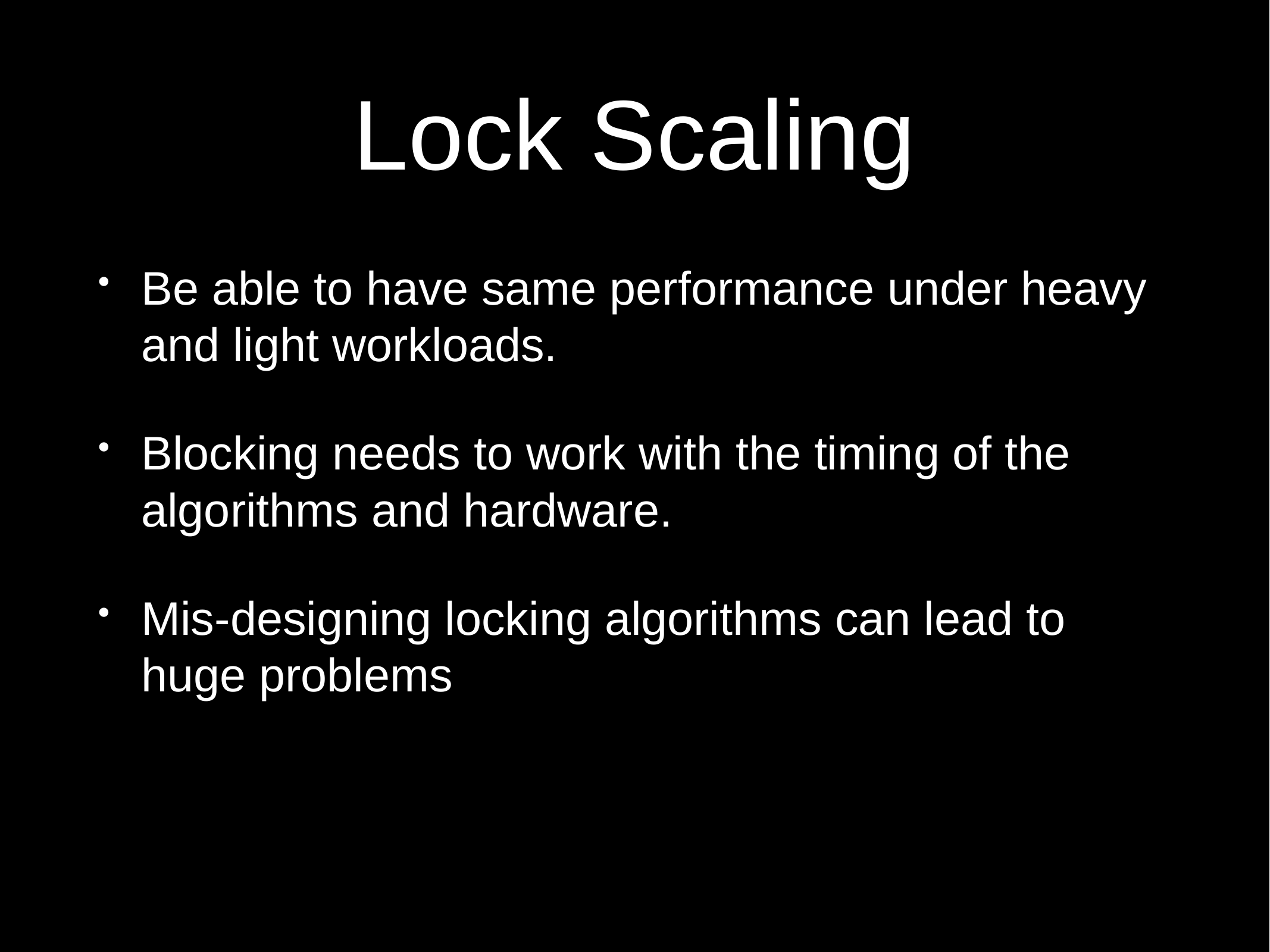

# Lock Scaling
Be able to have same performance under heavy and light workloads.
Blocking needs to work with the timing of the algorithms and hardware.
Mis-designing locking algorithms can lead to huge problems